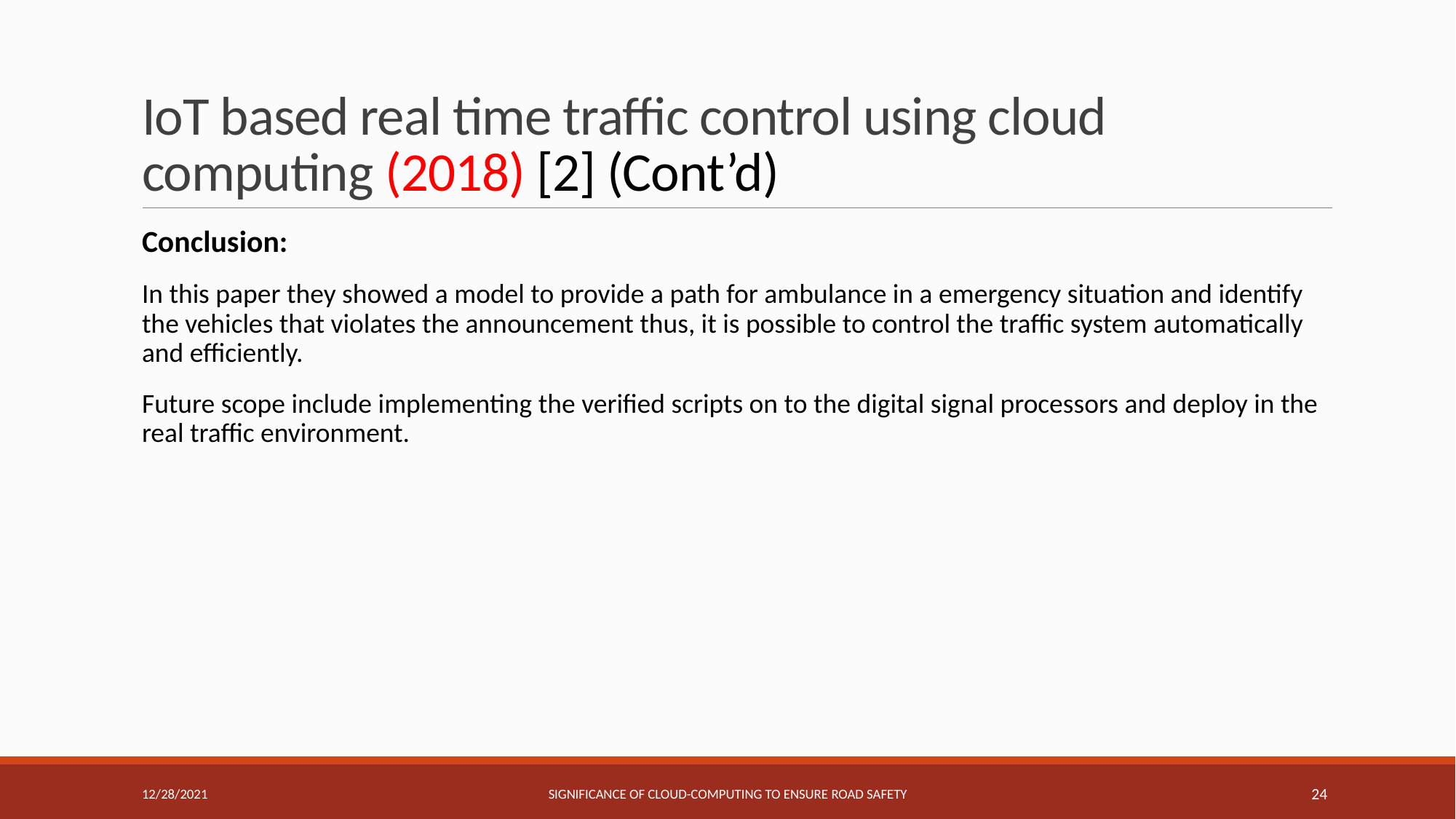

# IoT based real time traffic control using cloud computing (2018) [2] (Cont’d)
Conclusion:
In this paper they showed a model to provide a path for ambulance in a emergency situation and identify the vehicles that violates the announcement thus, it is possible to control the traffic system automatically and efficiently.
Future scope include implementing the verified scripts on to the digital signal processors and deploy in the real traffic environment.

12/28/2021
Significance of Cloud-Computing to ensure Road Safety
24